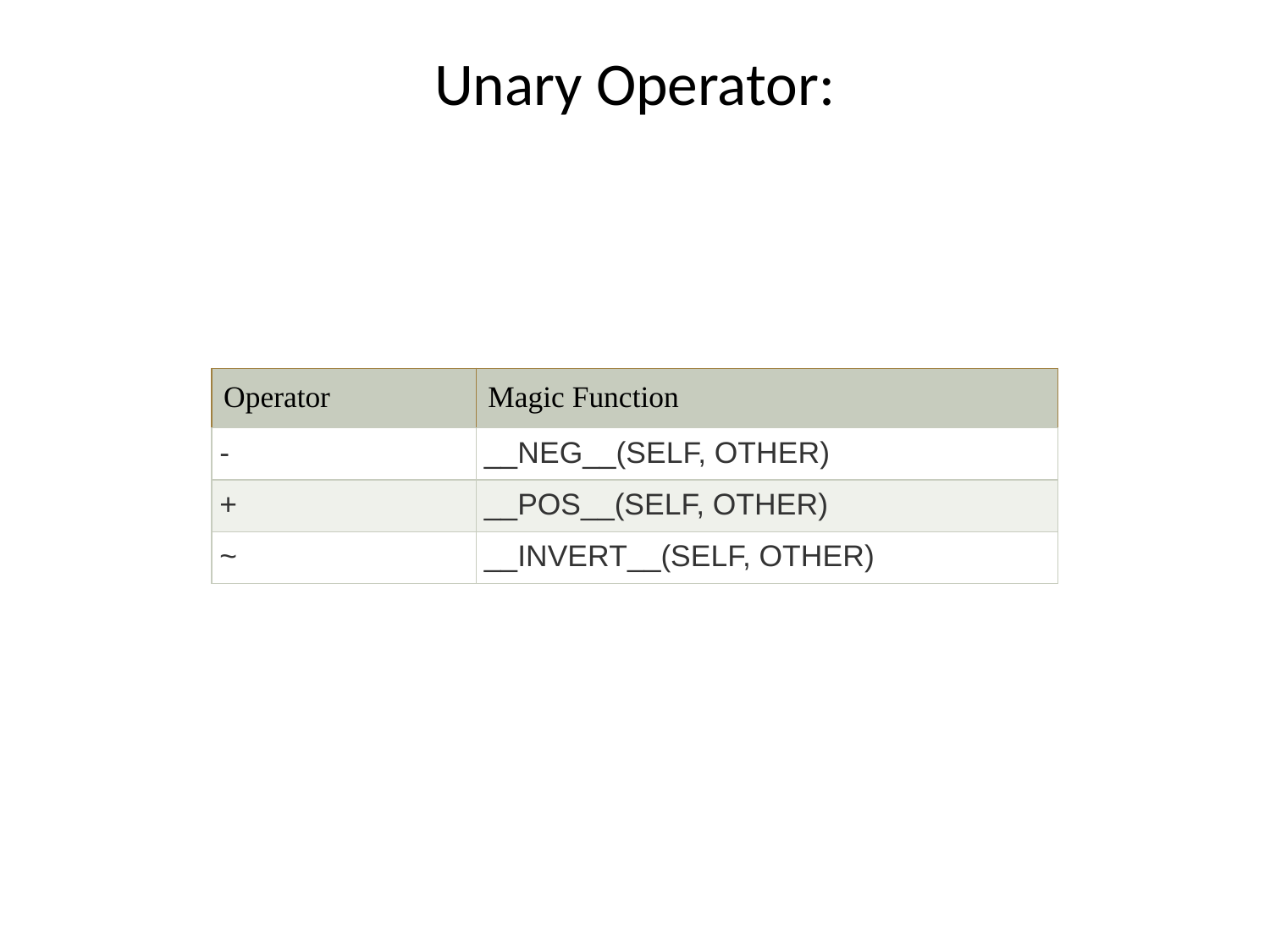

# Unary Operator:
| Operator | Magic Function |
| --- | --- |
| - | \_\_NEG\_\_(SELF, OTHER) |
| + | \_\_POS\_\_(SELF, OTHER) |
| ~ | \_\_INVERT\_\_(SELF, OTHER) |